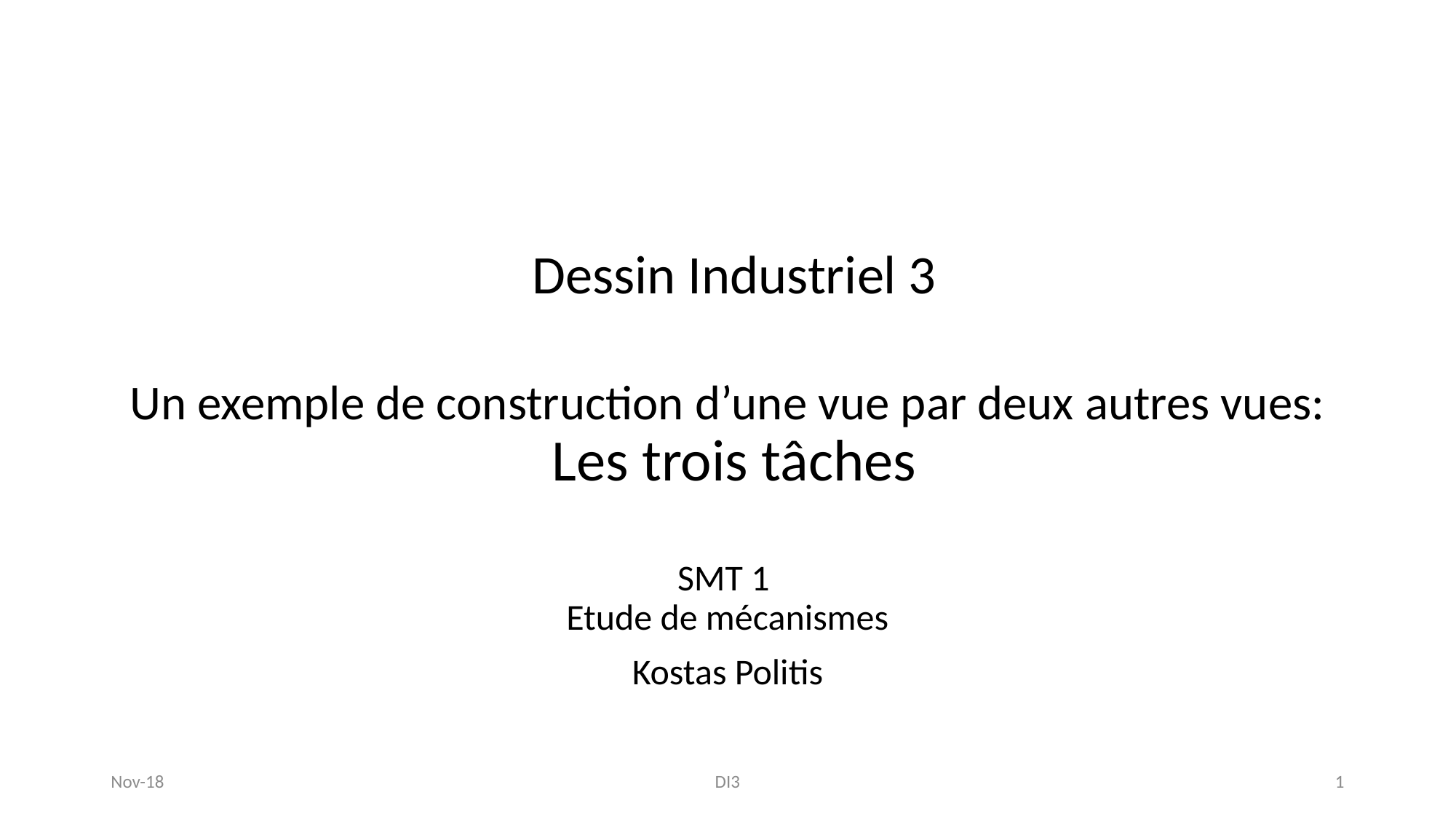

# Dessin Industriel 3 Un exemple de construction d’une vue par deux autres vues: Les trois tâches
SMT 1
Etude de mécanismes
Kostas Politis
1
Nov-18
DI3